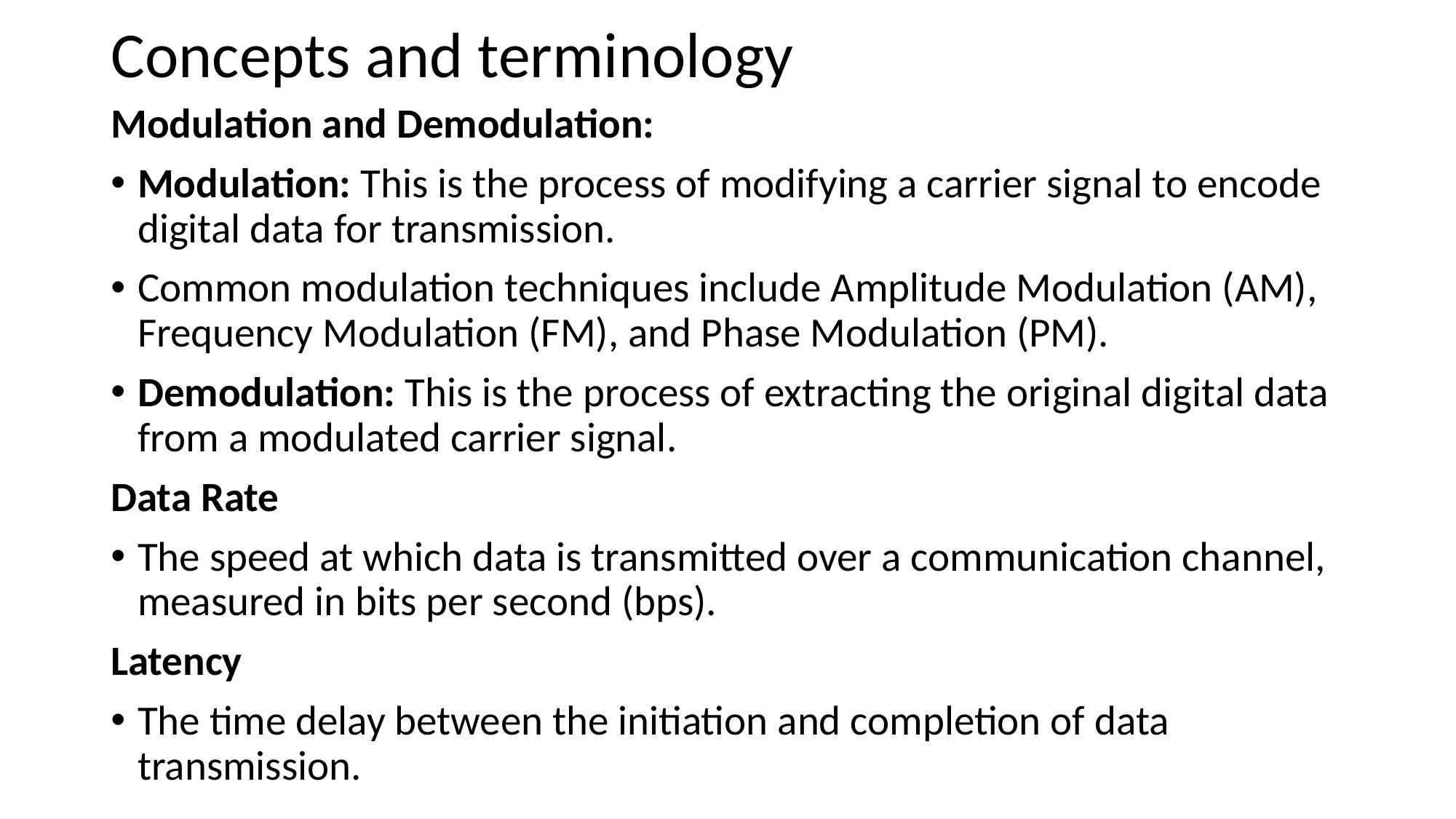

# Concepts and terminology
Modulation and Demodulation:
Modulation: This is the process of modifying a carrier signal to encode digital data for transmission.
Common modulation techniques include Amplitude Modulation (AM), Frequency Modulation (FM), and Phase Modulation (PM).
Demodulation: This is the process of extracting the original digital data from a modulated carrier signal.
Data Rate
The speed at which data is transmitted over a communication channel, measured in bits per second (bps).
Latency
The time delay between the initiation and completion of data transmission.